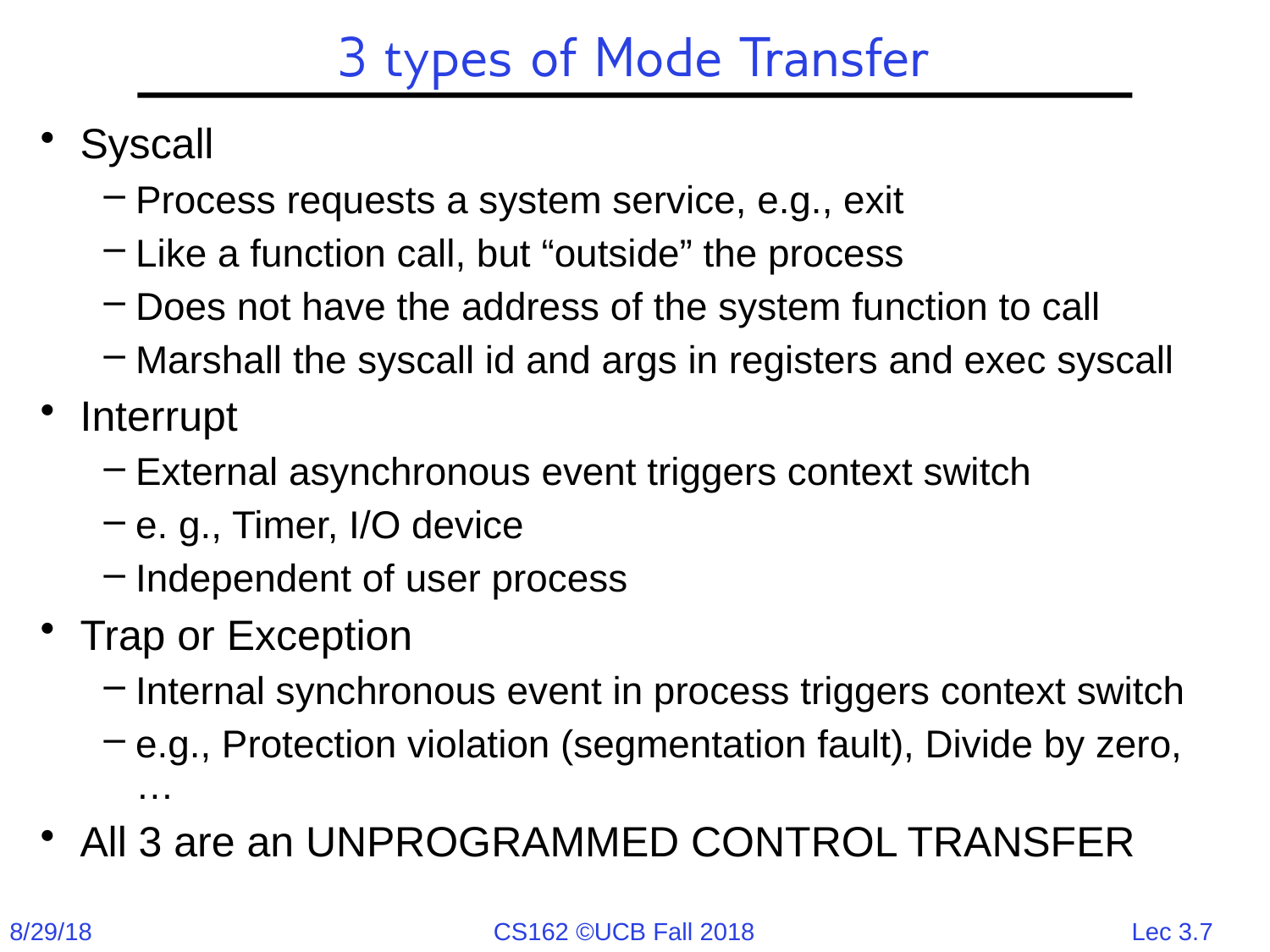

# 3 types of Mode Transfer
Syscall
Process requests a system service, e.g., exit
Like a function call, but “outside” the process
Does not have the address of the system function to call
Marshall the syscall id and args in registers and exec syscall
Interrupt
External asynchronous event triggers context switch
e. g., Timer, I/O device
Independent of user process
Trap or Exception
Internal synchronous event in process triggers context switch
e.g., Protection violation (segmentation fault), Divide by zero, …
All 3 are an UNPROGRAMMED CONTROL TRANSFER